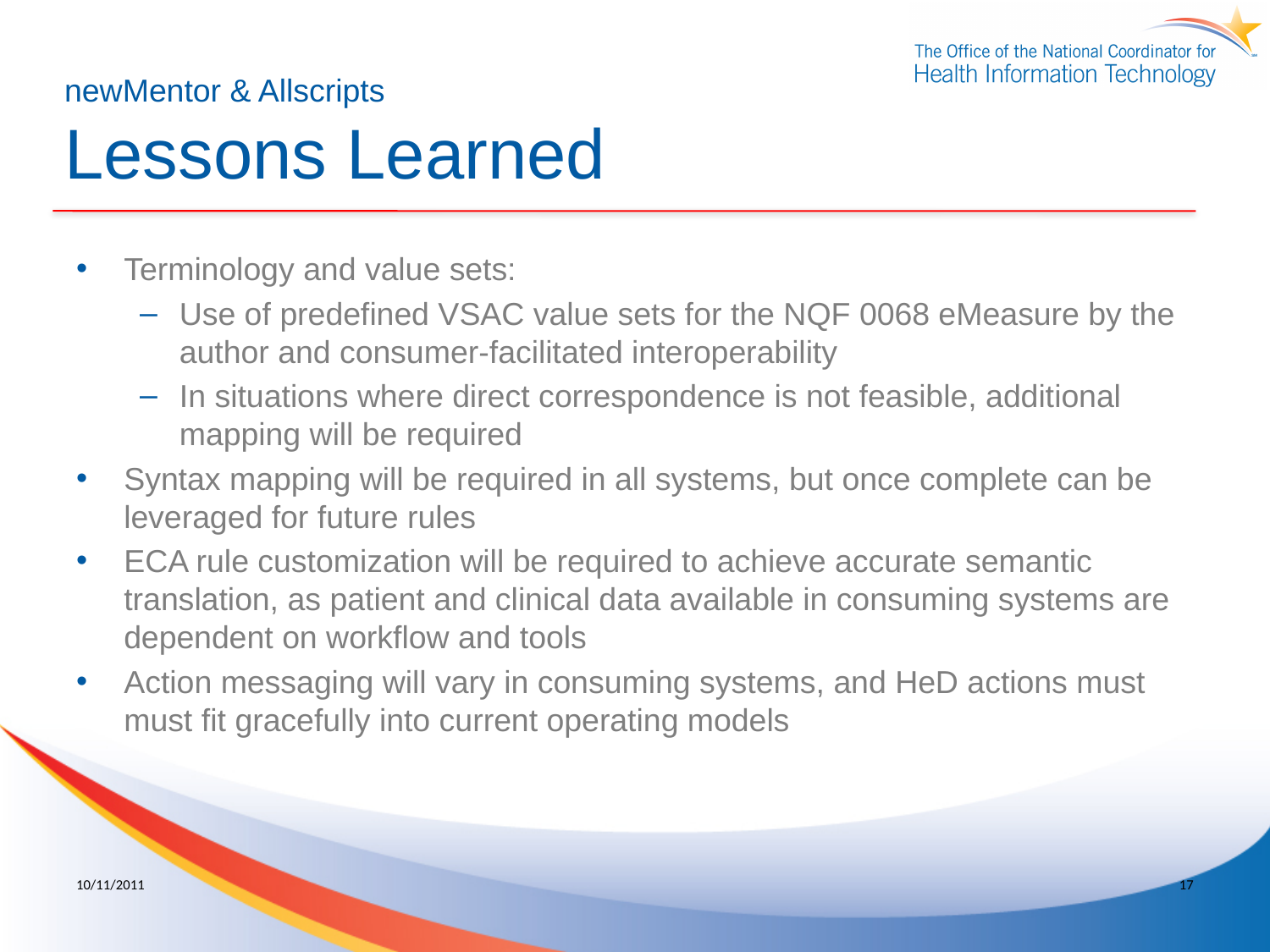

# newMentor & Allscripts Lessons Learned
Terminology and value sets:
Use of predefined VSAC value sets for the NQF 0068 eMeasure by the author and consumer-facilitated interoperability
In situations where direct correspondence is not feasible, additional mapping will be required
Syntax mapping will be required in all systems, but once complete can be leveraged for future rules
ECA rule customization will be required to achieve accurate semantic translation, as patient and clinical data available in consuming systems are dependent on workflow and tools
Action messaging will vary in consuming systems, and HeD actions must must fit gracefully into current operating models
10/11/2011
17